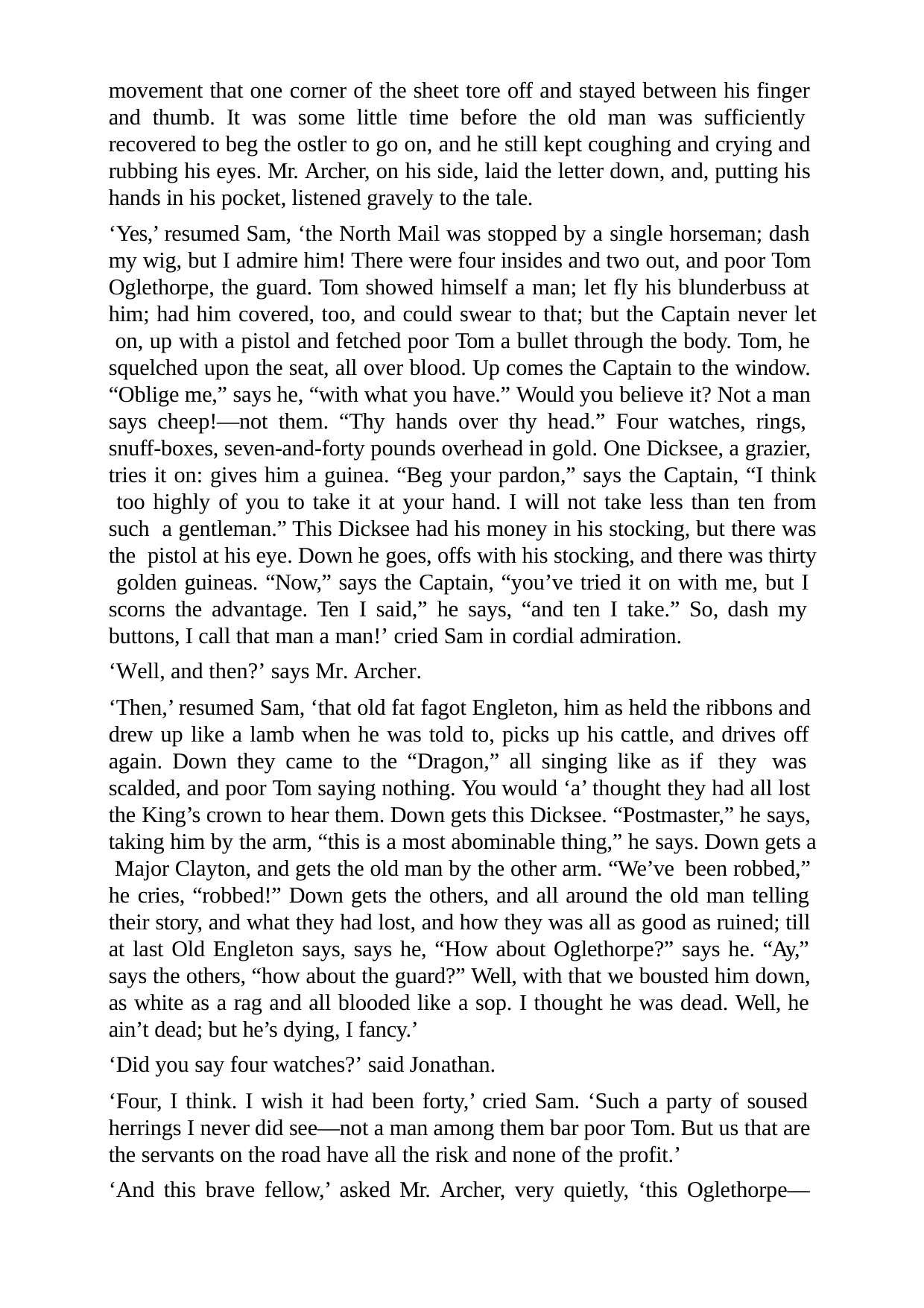

movement that one corner of the sheet tore off and stayed between his finger  and thumb. It was some little time before the old man was sufficiently  recovered to beg the ostler to go on, and he still kept coughing and crying and  rubbing his eyes. Mr. Archer, on his side, laid the letter down, and, putting his  hands in his pocket, listened gravely to the tale.
‘Yes,’ resumed Sam, ‘the North Mail was stopped by a single horseman; dash  my wig, but I admire him! There were four insides and two out, and poor Tom  Oglethorpe, the guard. Tom showed himself a man; let fly his blunderbuss at  him; had him covered, too, and could swear to that; but the Captain never let  on, up with a pistol and fetched poor Tom a bullet through the body. Tom, he  squelched upon the seat, all over blood. Up comes the Captain to the window.  “Oblige me,” says he, “with what you have.” Would you believe it? Not a man  says cheep!—not them. “Thy hands over thy head.” Four watches, rings,  snuff-boxes, seven-and-forty pounds overhead in gold. One Dicksee, a grazier,  tries it on: gives him a guinea. “Beg your pardon,” says the Captain, “I think  too highly of you to take it at your hand. I will not take less than ten from such  a gentleman.” This Dicksee had his money in his stocking, but there was the  pistol at his eye. Down he goes, offs with his stocking, and there was thirty  golden guineas. “Now,” says the Captain, “you’ve tried it on with me, but I  scorns the advantage. Ten I said,” he says, “and ten I take.” So, dash my  buttons, I call that man a man!’ cried Sam in cordial admiration.
‘Well, and then?’ says Mr. Archer.
‘Then,’ resumed Sam, ‘that old fat fagot Engleton, him as held the ribbons and  drew up like a lamb when he was told to, picks up his cattle, and drives off  again. Down they came to the “Dragon,” all singing like as if they was  scalded, and poor Tom saying nothing. You would ‘a’ thought they had all lost  the King’s crown to hear them. Down gets this Dicksee. “Postmaster,” he says,  taking him by the arm, “this is a most abominable thing,” he says. Down gets a  Major Clayton, and gets the old man by the other arm. “We’ve been robbed,”  he cries, “robbed!” Down gets the others, and all around the old man telling  their story, and what they had lost, and how they was all as good as ruined; till  at last Old Engleton says, says he, “How about Oglethorpe?” says he. “Ay,”  says the others, “how about the guard?” Well, with that we bousted him down,  as white as a rag and all blooded like a sop. I thought he was dead. Well, he  ain’t dead; but he’s dying, I fancy.’
‘Did you say four watches?’ said Jonathan.
‘Four, I think. I wish it had been forty,’ cried Sam. ‘Such a party of soused  herrings I never did see—not a man among them bar poor Tom. But us that are  the servants on the road have all the risk and none of the profit.’
‘And this brave fellow,’ asked Mr. Archer, very quietly, ‘this Oglethorpe—